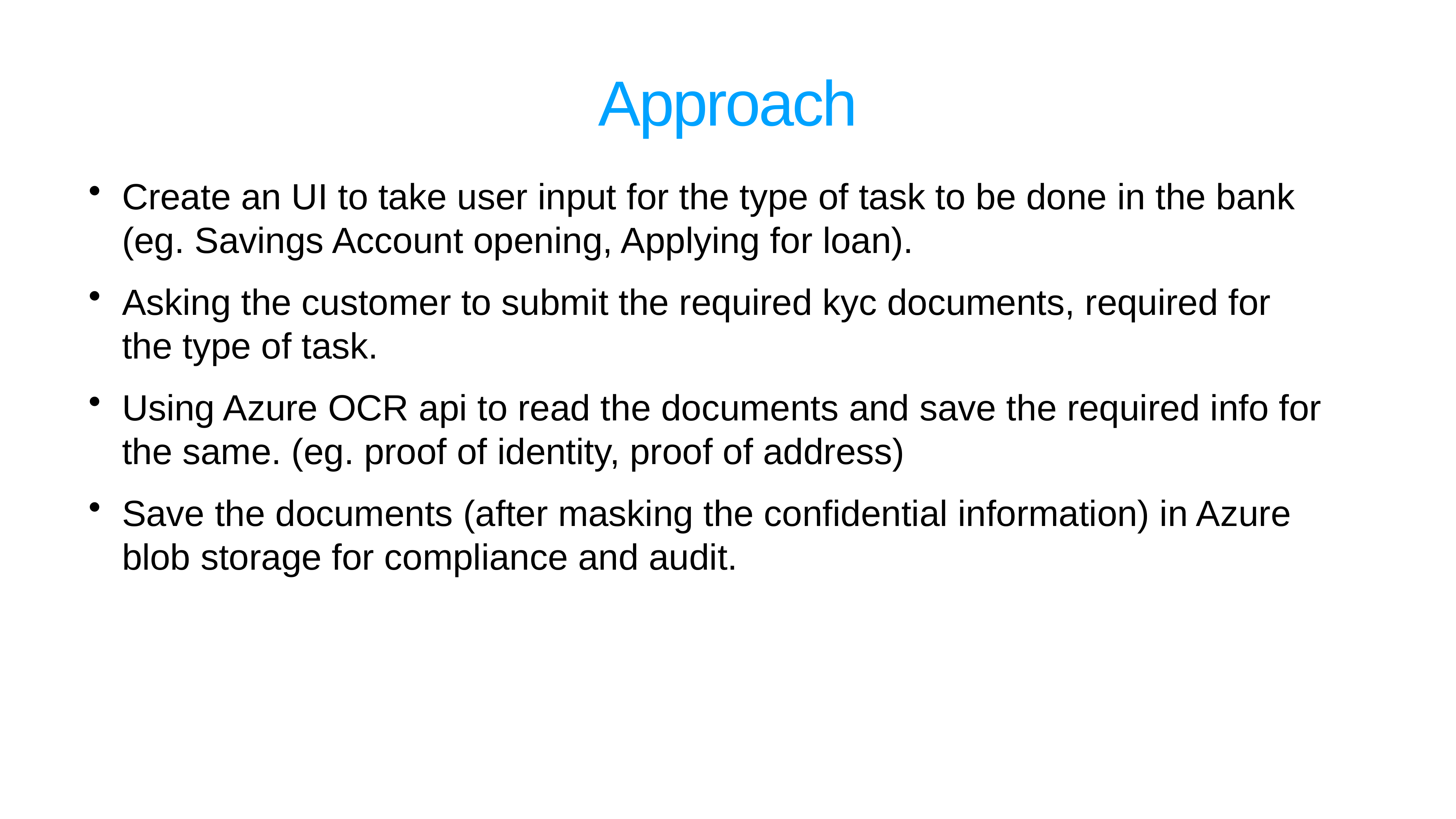

Approach
Create an UI to take user input for the type of task to be done in the bank (eg. Savings Account opening, Applying for loan).
Asking the customer to submit the required kyc documents, required for the type of task.
Using Azure OCR api to read the documents and save the required info for the same. (eg. proof of identity, proof of address)
Save the documents (after masking the confidential information) in Azure blob storage for compliance and audit.
3